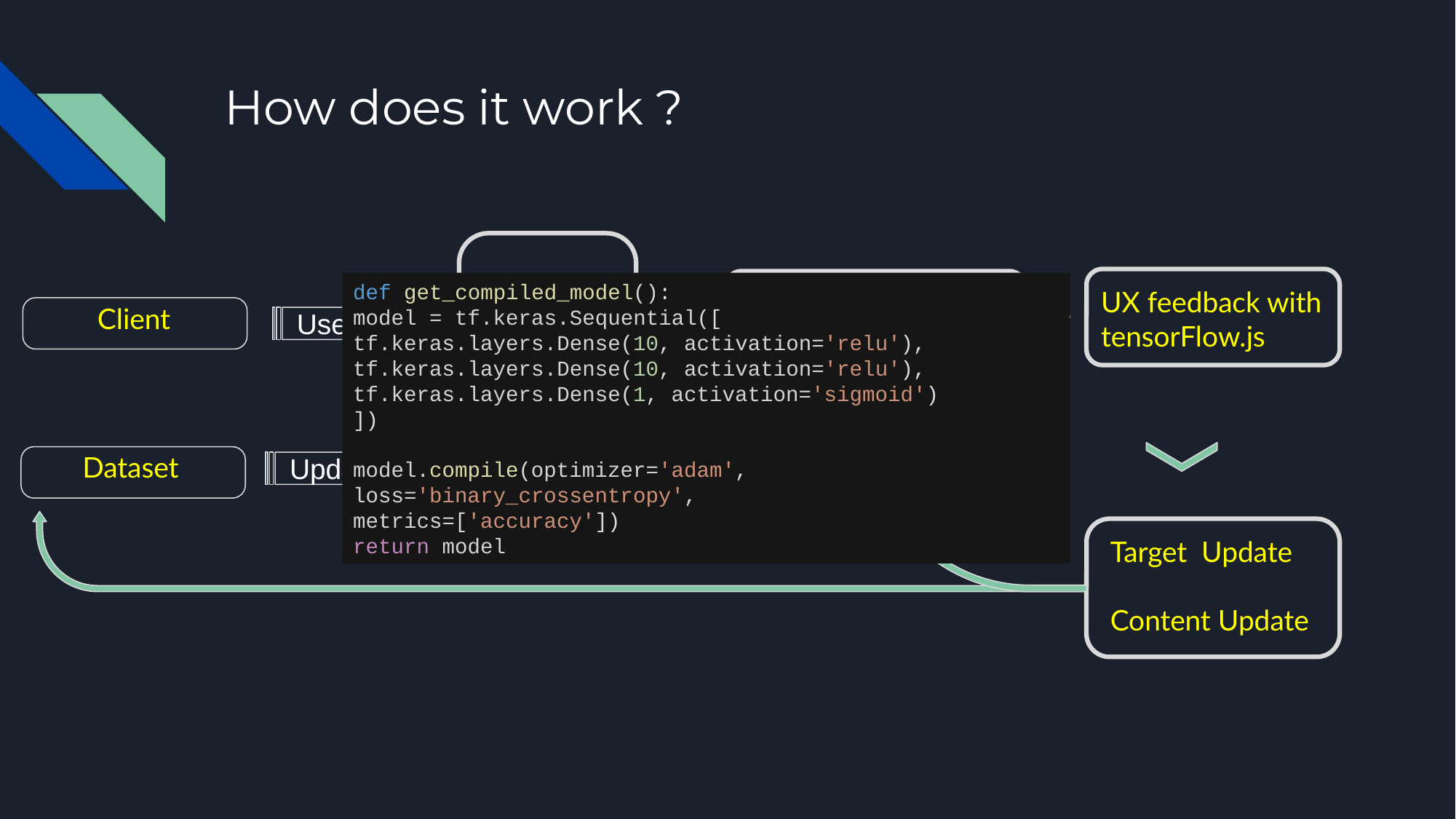

# How does it work ?
Predictive Model

using Tensorflow & Keras
Pre-Recommendation process

UX feedback with tensorFlow.js

def get_compiled_model():
model = tf.keras.Sequential([
tf.keras.layers.Dense(10, activation='relu'),
tf.keras.layers.Dense(10, activation='relu'),
tf.keras.layers.Dense(1, activation='sigmoid')
])
model.compile(optimizer='adam',
loss='binary_crossentropy',
metrics=['accuracy'])
return model

Client
Use

Dataset
Update

Target  Update

Content Update